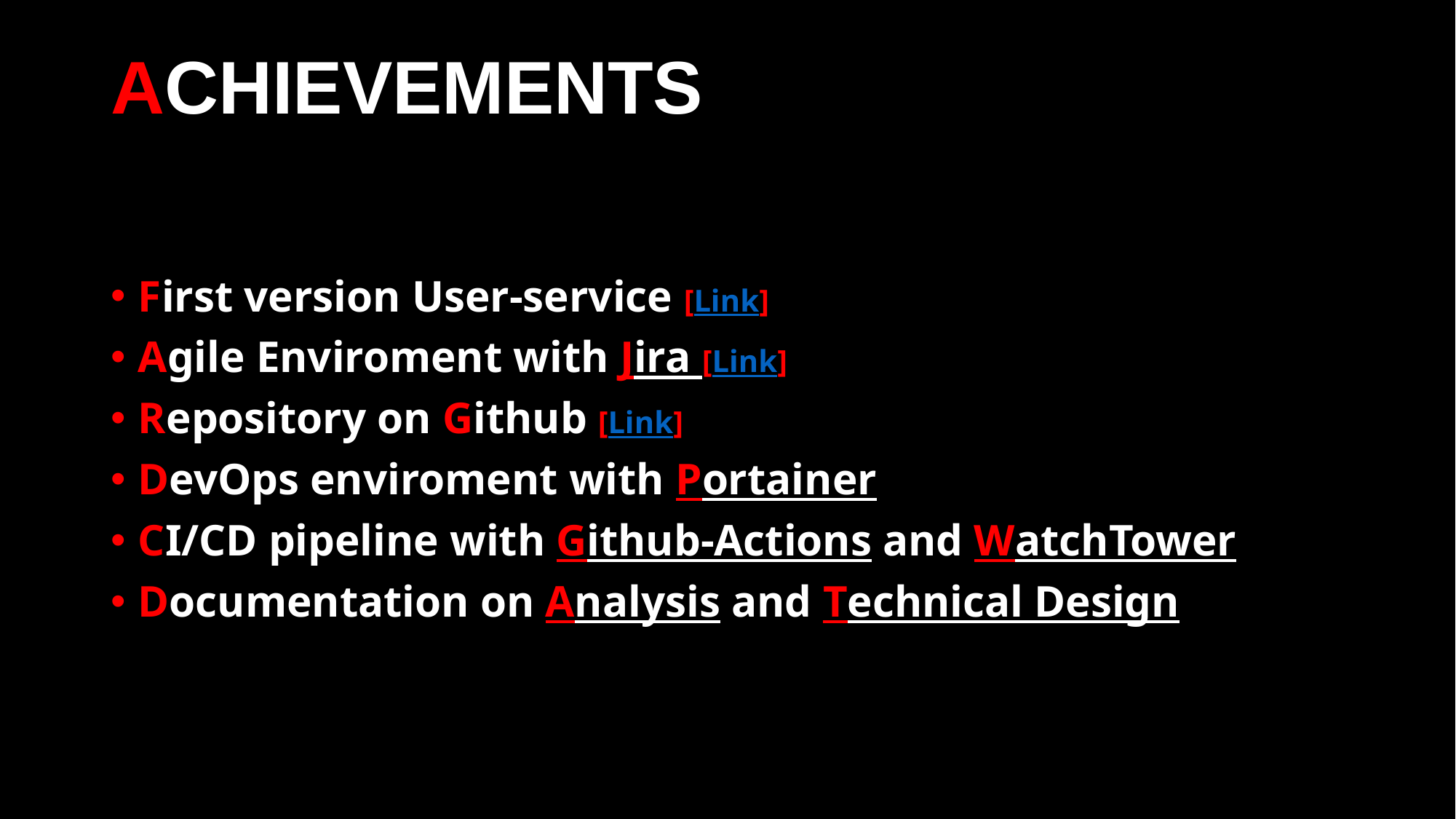

# ACHIEVEMENTS

First version User-service [Link]
Agile Enviroment with Jira [Link]
Repository on Github [Link]
DevOps enviroment with Portainer
CI/CD pipeline with Github-Actions and WatchTower
Documentation on Analysis and Technical Design